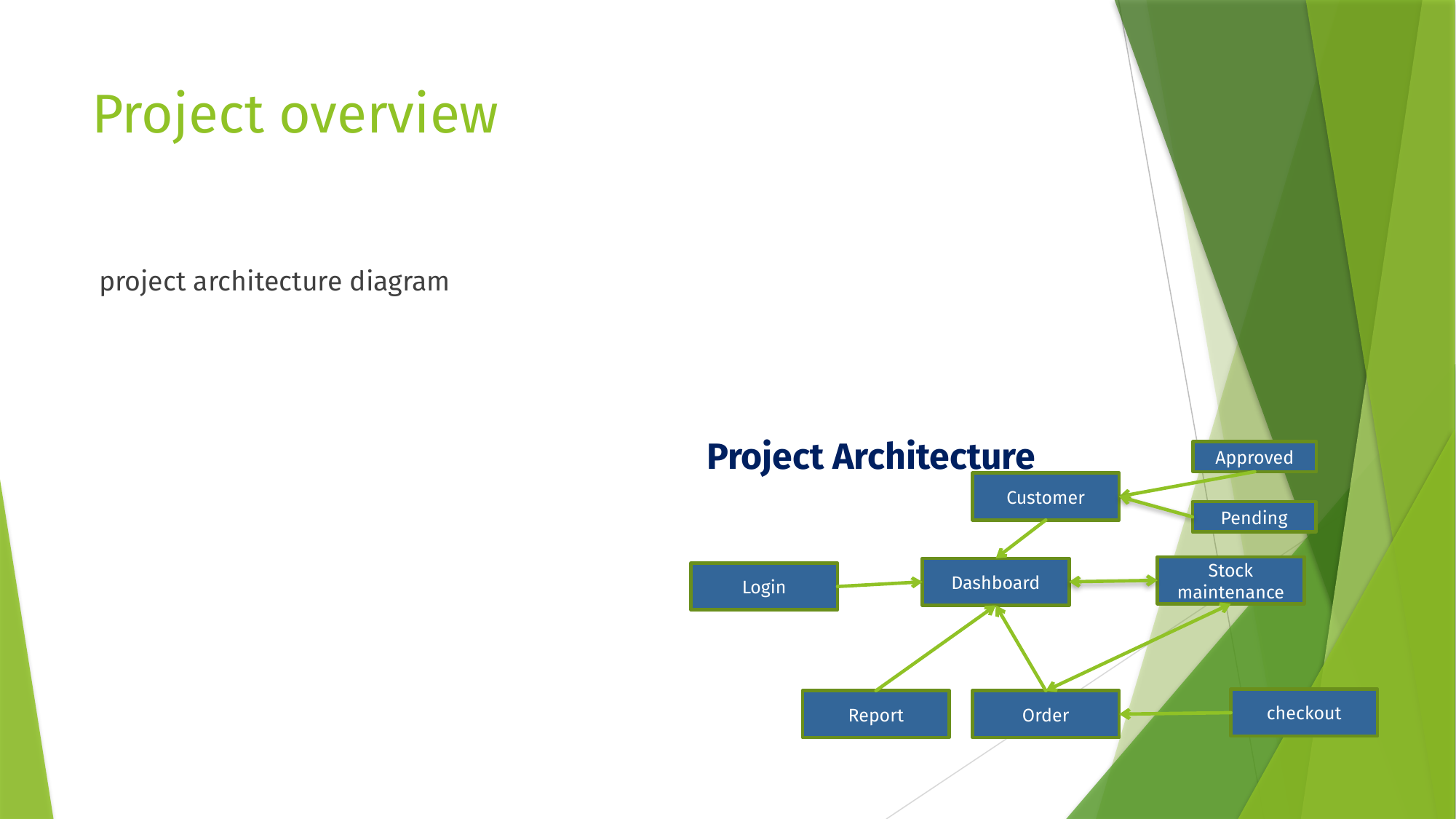

# Project overview
 project architecture diagram

Project Architecture
Approved
Customer
Pending
Stock maintenance
Dashboard
Login
checkout
Report
Order